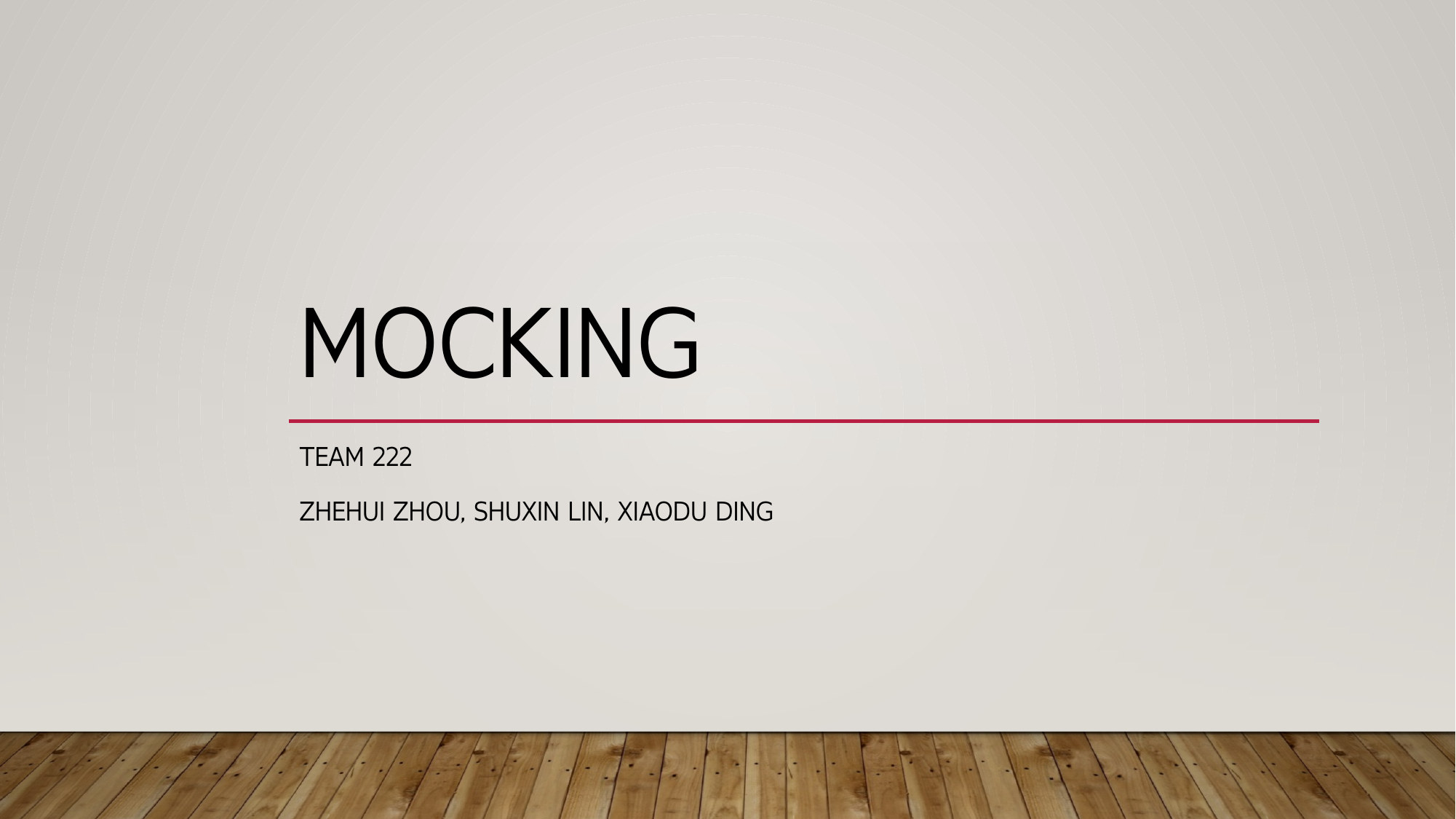

# Mocking
Team 222
Zhehui zhou, shuxin lin, xiaodu ding